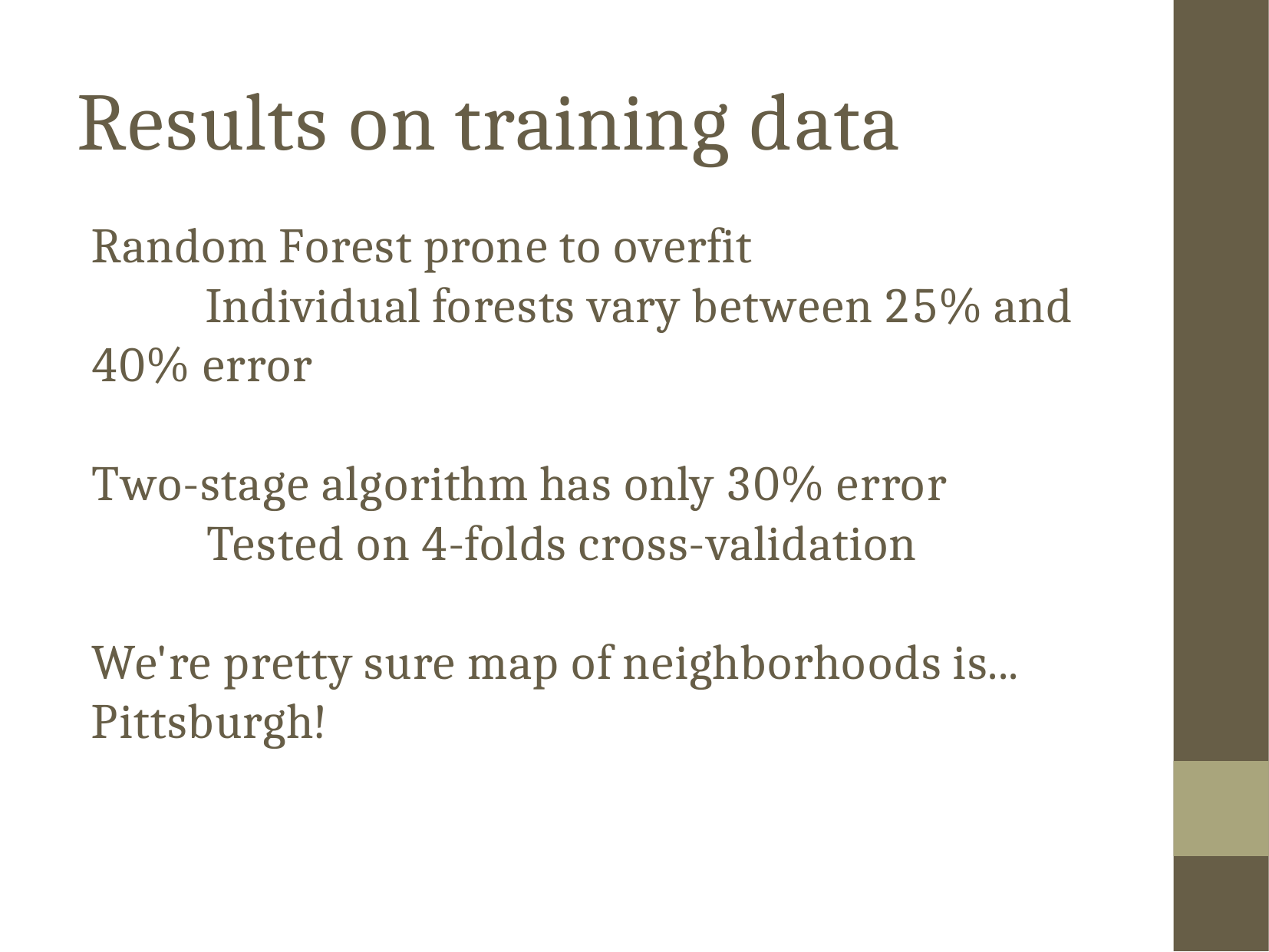

Results on training data
Random Forest prone to overfit
	Individual forests vary between 25% and 40% error

Two-stage algorithm has only 30% error
	Tested on 4-folds cross-validation

We're pretty sure map of neighborhoods is... Pittsburgh!